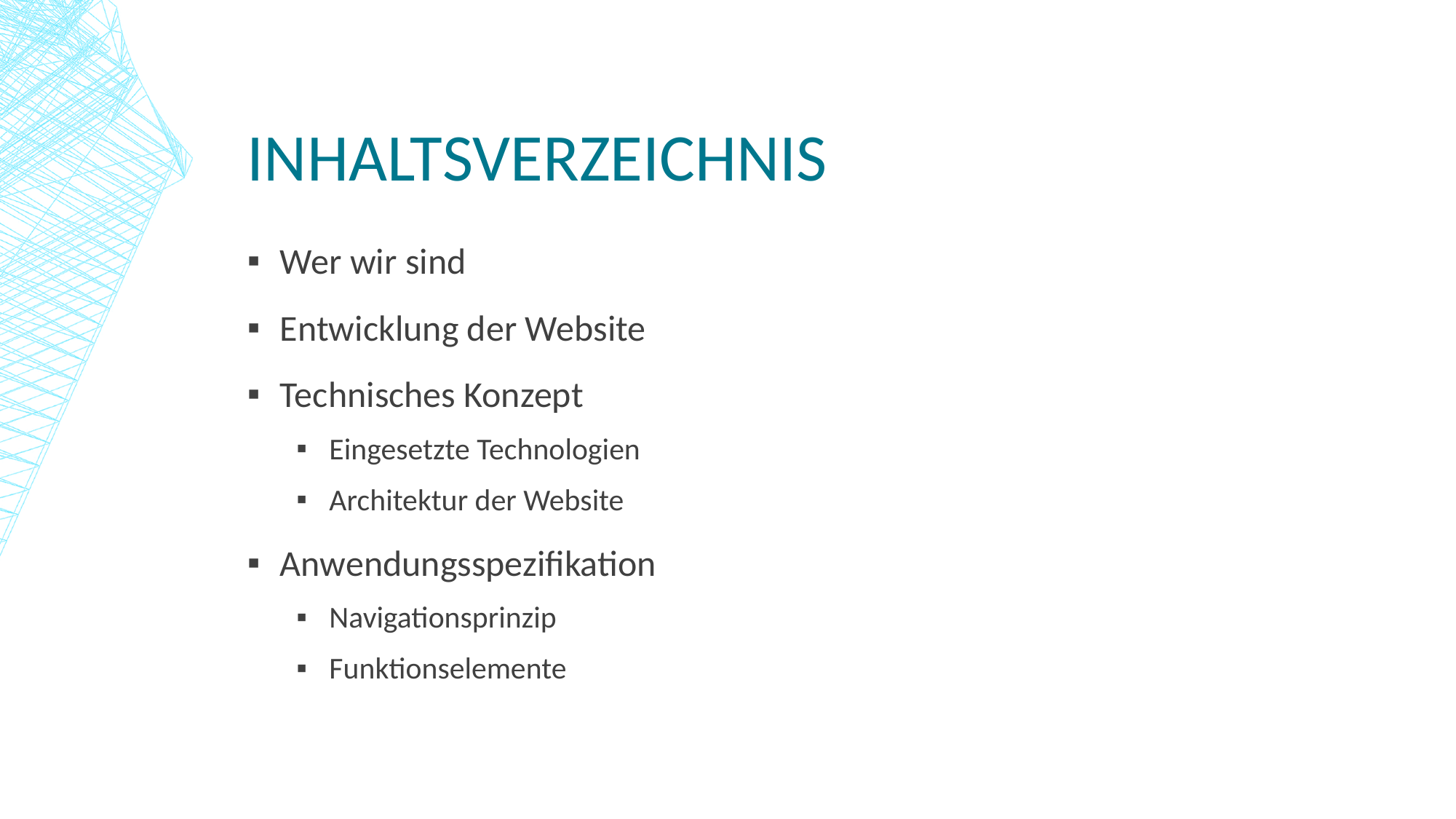

# Inhaltsverzeichnis
Wer wir sind
Entwicklung der Website
Technisches Konzept
Eingesetzte Technologien
Architektur der Website
Anwendungsspezifikation
Navigationsprinzip
Funktionselemente